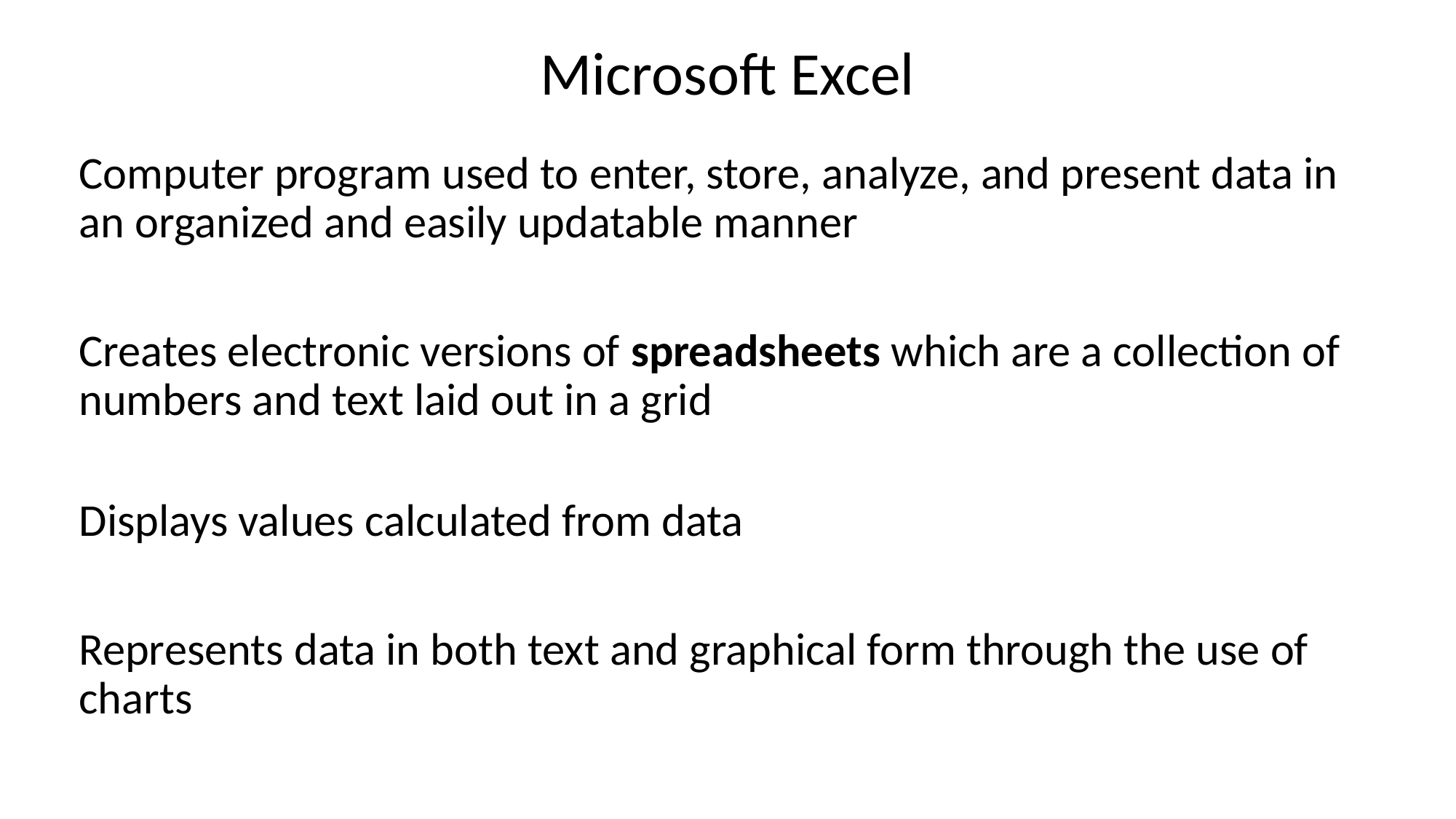

# Microsoft Excel
Computer program used to enter, store, analyze, and present data in an organized and easily updatable manner

Creates electronic versions of spreadsheets which are a collection of numbers and text laid out in a grid

Displays values calculated from data

Represents data in both text and graphical form through the use of charts